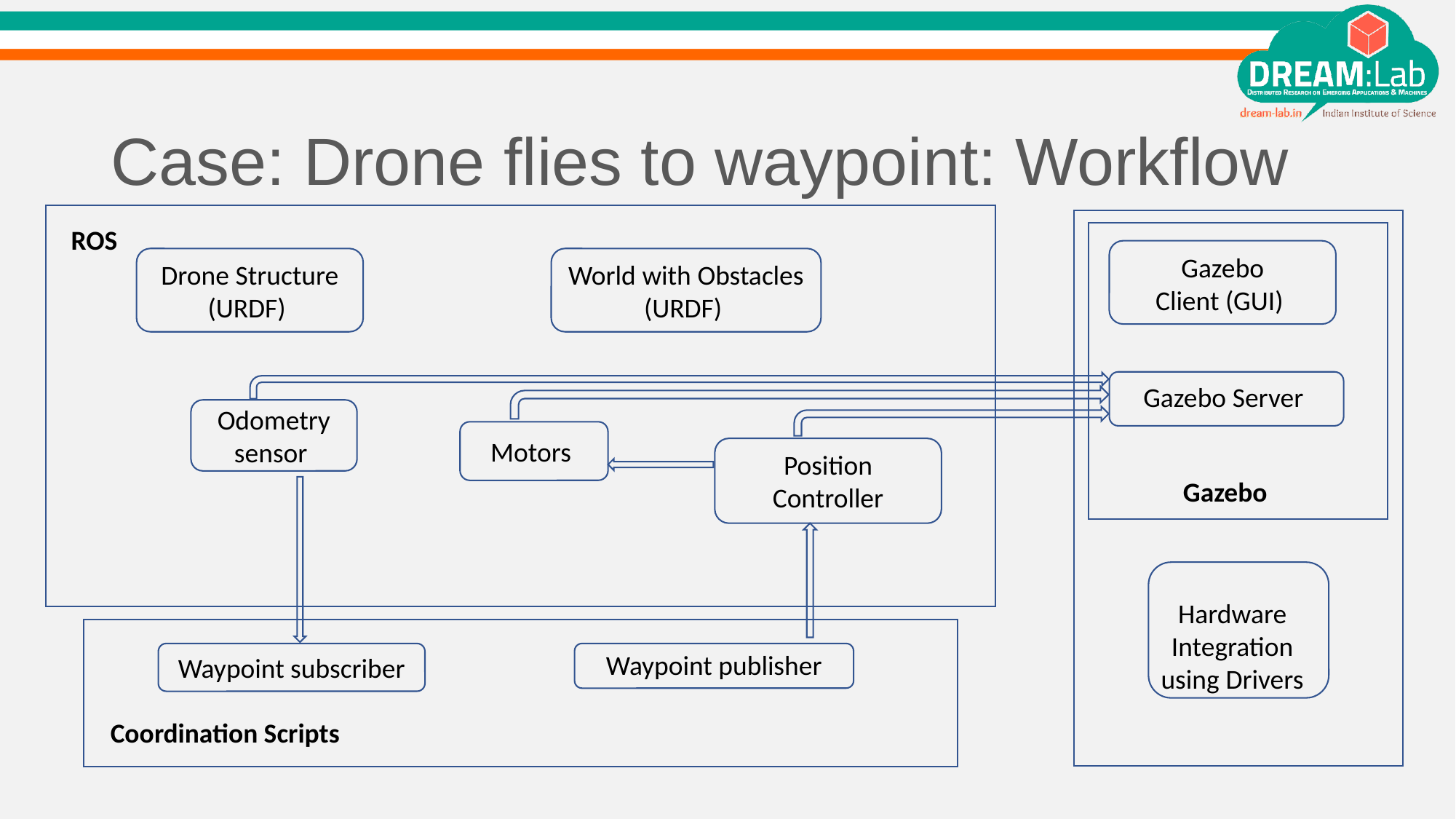

# Case: Drone flies to waypoint: Workflow

ROS

Gazebo Client (GUI)
World with Obstacles (URDF)
Drone Structure (URDF)
Gazebo Server

Odometry sensor

Motors
Position Controller

Gazebo

Hardware Integration using Drivers

Waypoint subscriber

Waypoint publisher
Coordination Scripts